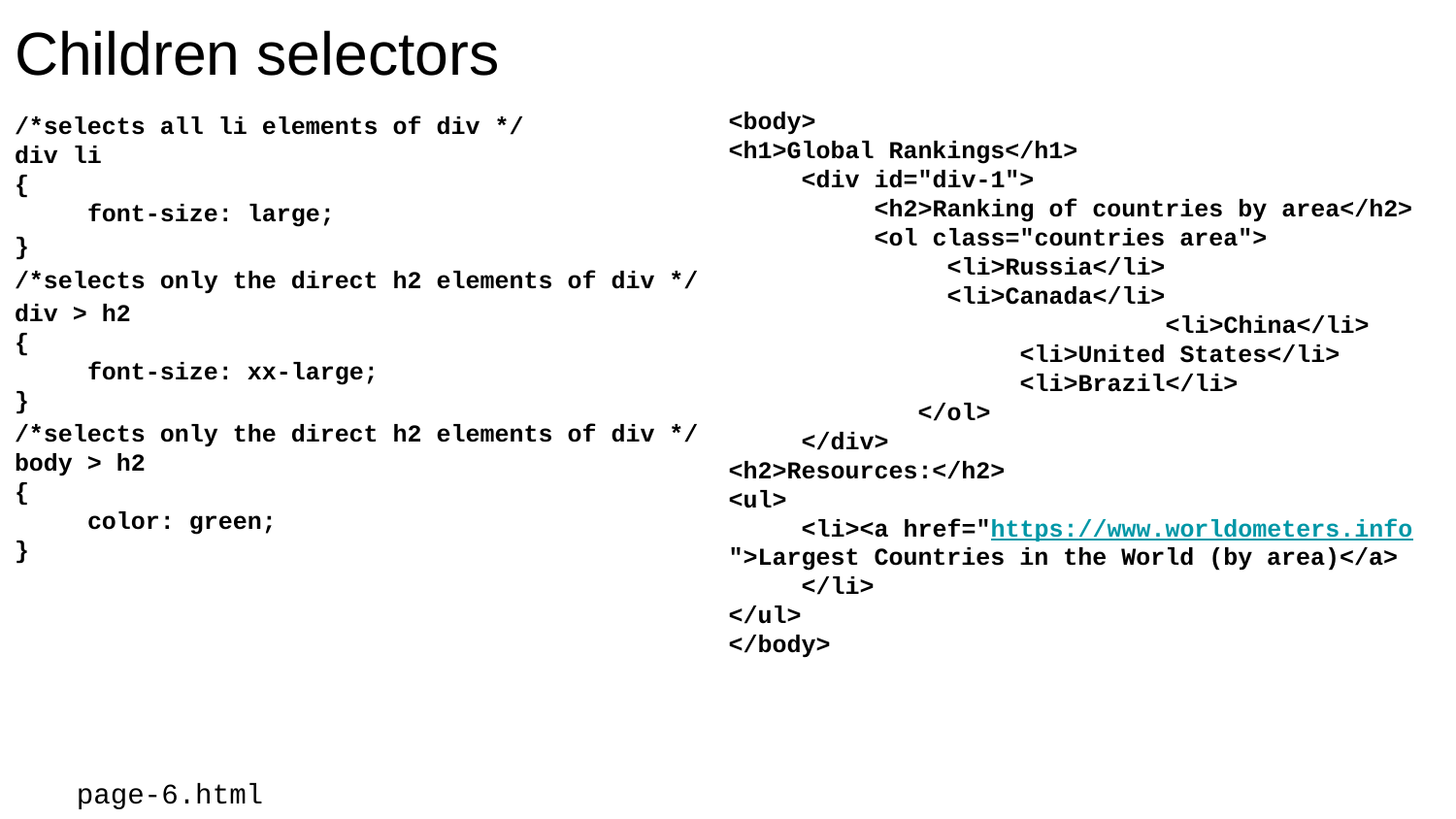

# Children selectors
/*selects all li elements of div */
div li
{
font-size: large;
}
/*selects only the direct h2 elements of div */
div > h2
{
font-size: xx-large;
}
/*selects only the direct h2 elements of div */
body > h2
{
color: green;
}
<body>
<h1>Global Rankings</h1>
<div id="div-1">
<h2>Ranking of countries by area</h2>
<ol class="countries area">
<li>Russia</li>
<li>Canada</li>
          		<li>China</li>
          <li>United States</li>
          <li>Brazil</li>
        </ol>
</div>
<h2>Resources:</h2>
<ul>
<li><a href="https://www.worldometers.info">Largest Countries in the World (by area)</a>
</li>
</ul>
</body>
page-6.html